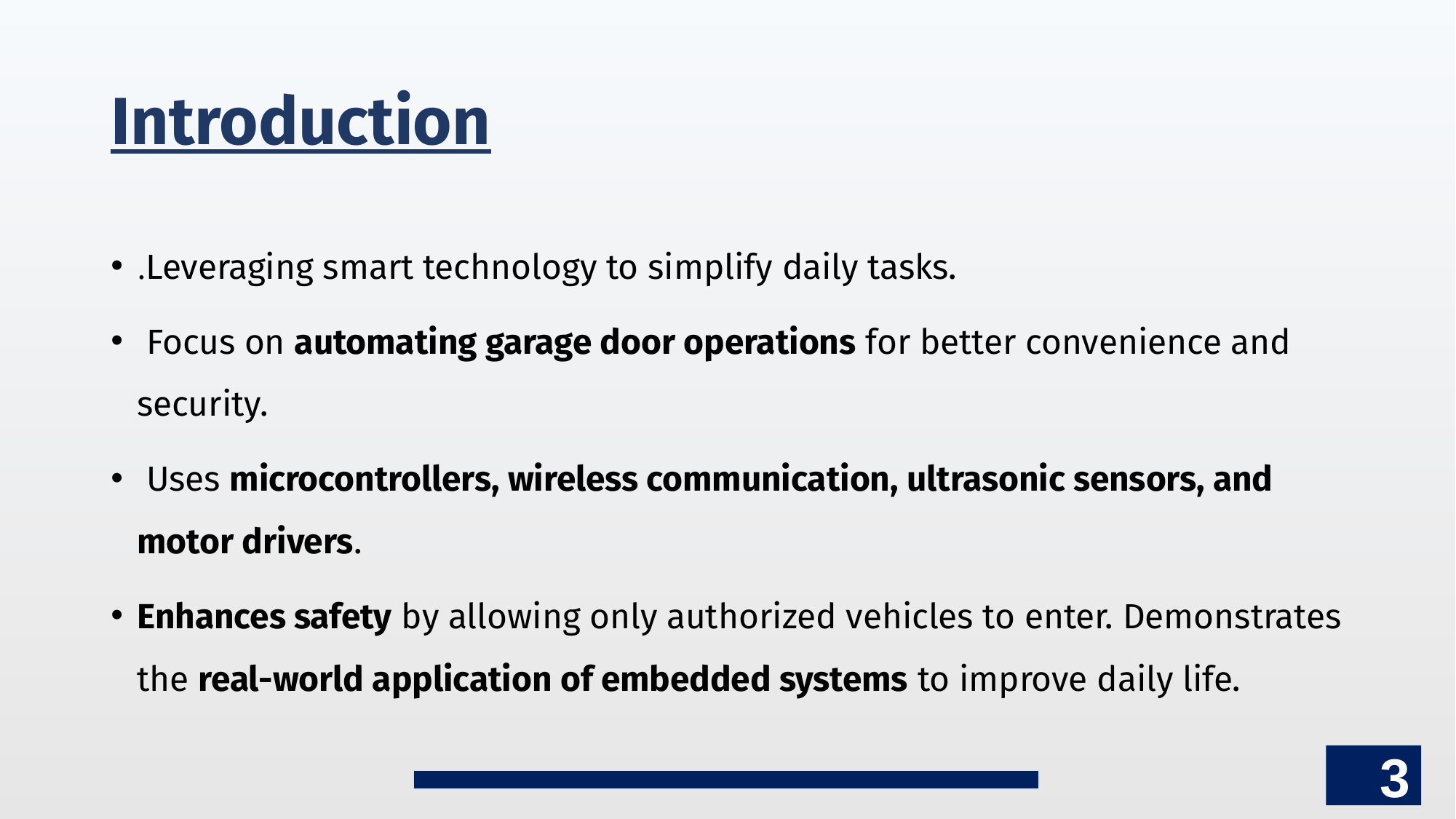

# Introduction
.Leveraging smart technology to simplify daily tasks.
 Focus on automating garage door operations for better convenience and security.
 Uses microcontrollers, wireless communication, ultrasonic sensors, and motor drivers.
Enhances safety by allowing only authorized vehicles to enter. Demonstrates the real-world application of embedded systems to improve daily life.

3